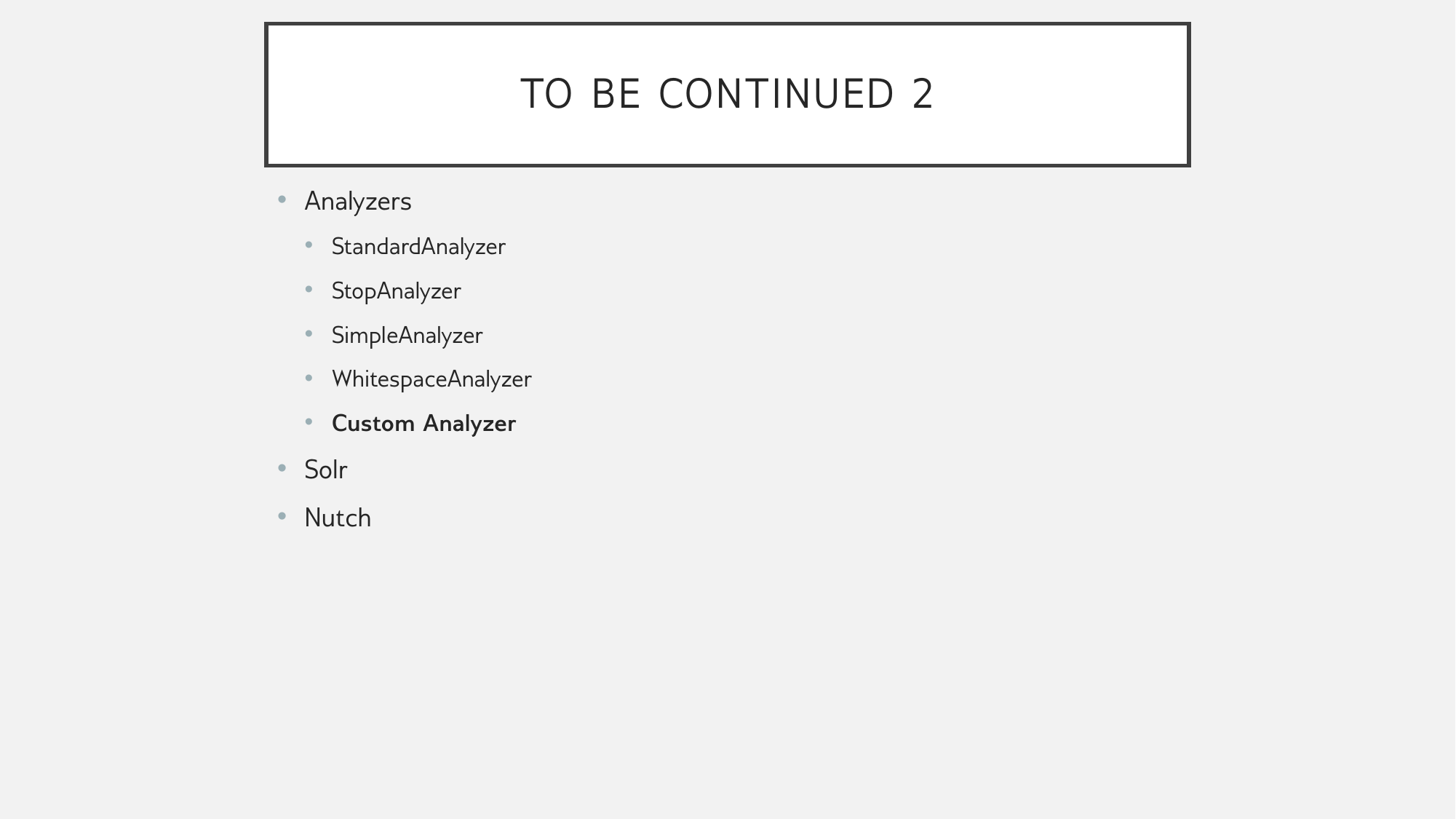

# To be continued 2
Analyzers
StandardAnalyzer
StopAnalyzer
SimpleAnalyzer
WhitespaceAnalyzer
Custom Analyzer
Solr
Nutch